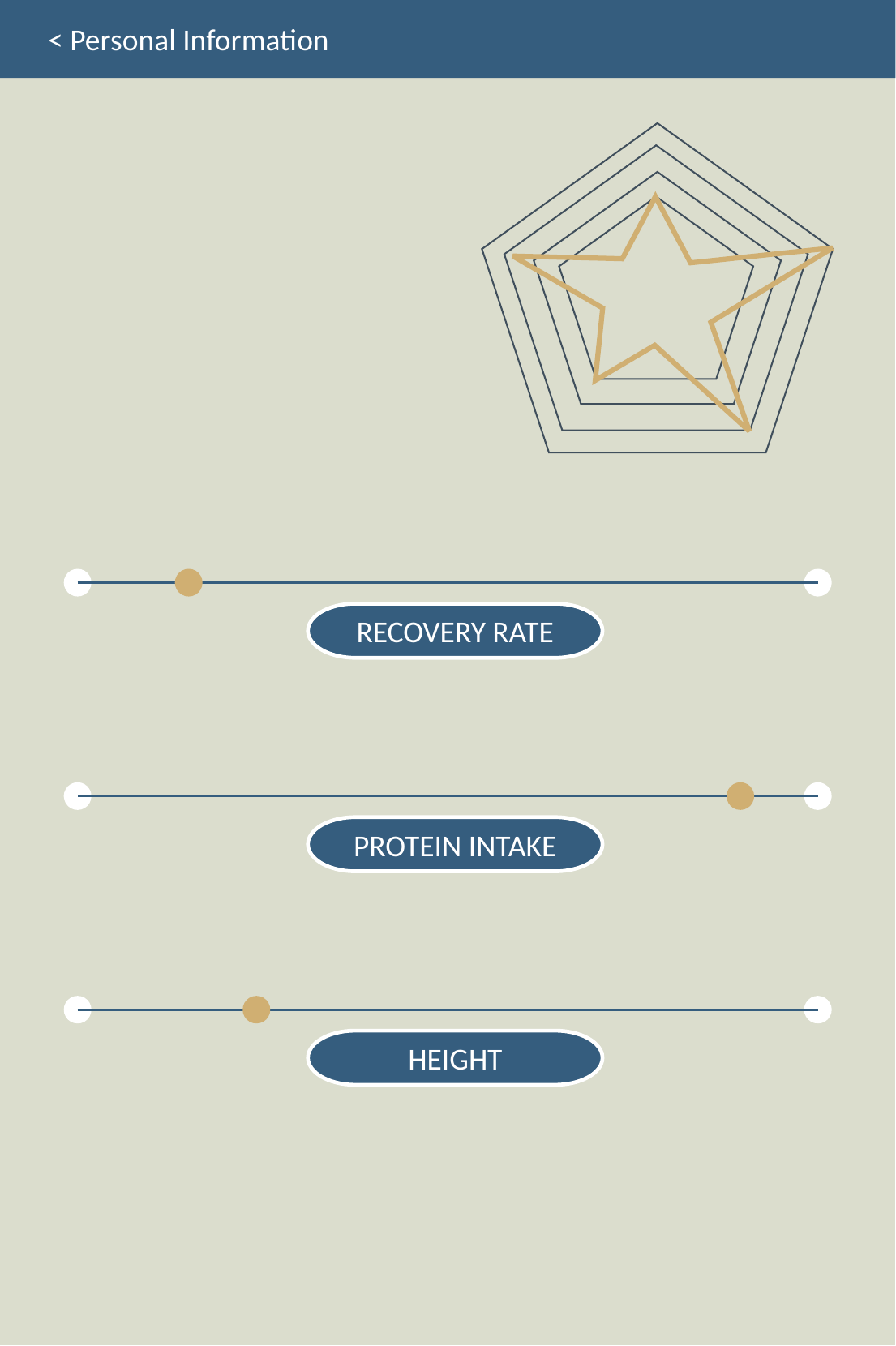

< Personal Information

RECOVERY RATE

PROTEIN INTAKE

HEIGHT